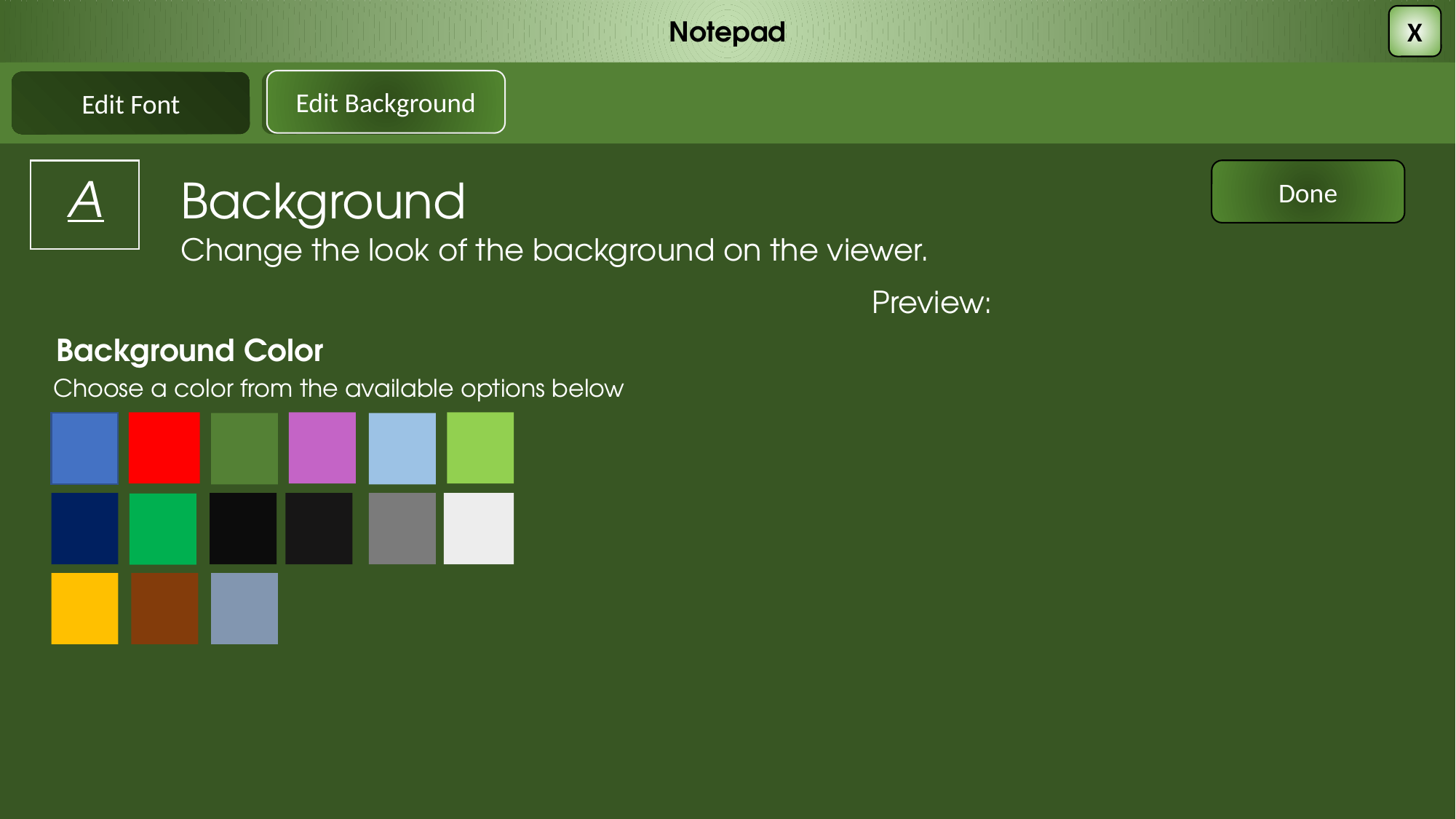

Notepad

X

Edit Background
Edit Font
Background Color
Done

A
Background
Change the look of the background on the viewer.
Preview:
Background Color
Choose a color from the available options below